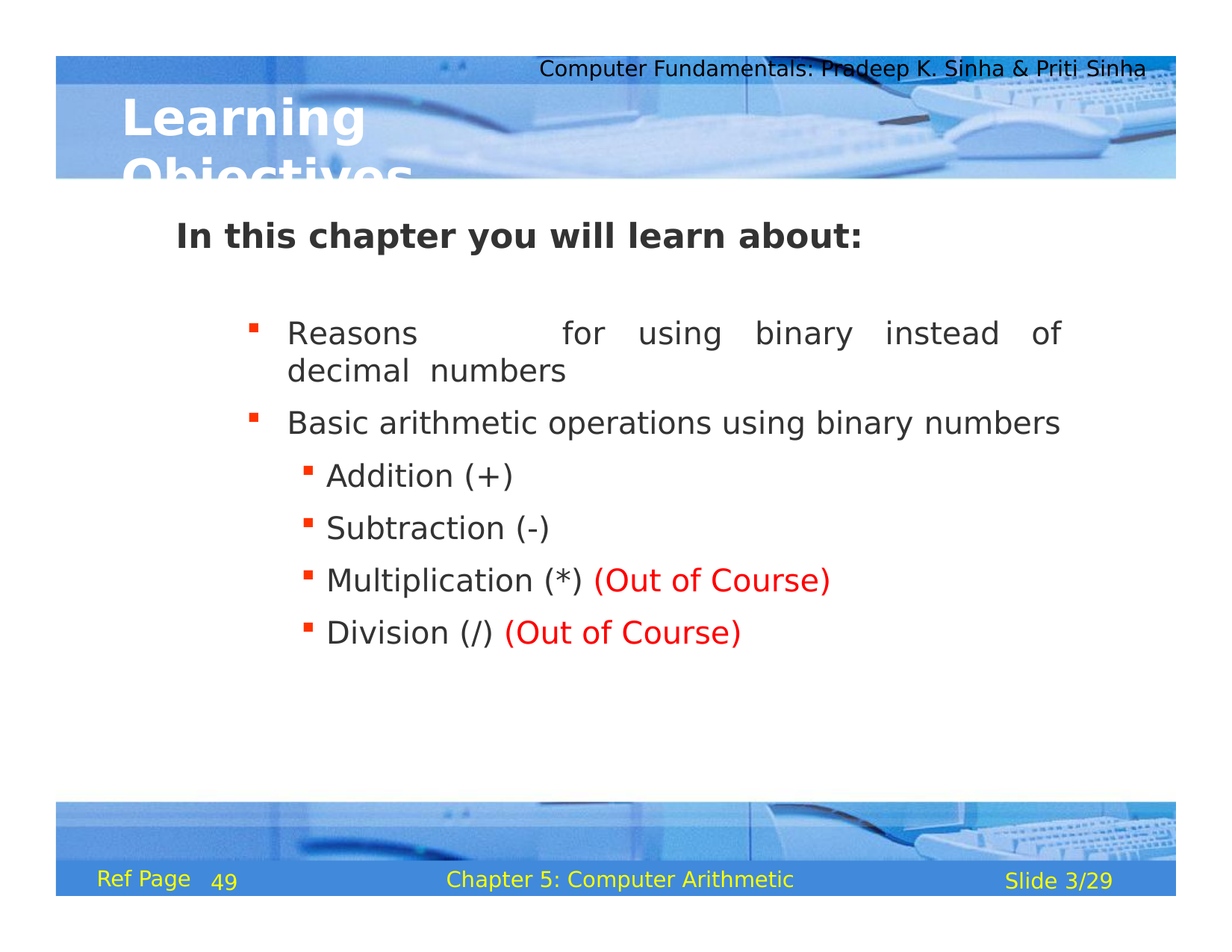

Computer Fundamentals: Pradeep K. Sinha & Priti Sinha
# Learning Objectives
In this chapter you will learn about:

Reasons	for	using	binary	instead	of	decimal  numbers
Basic arithmetic operations using binary numbers
Addition (+)
Subtraction (-)
Multiplication (*) (Out of Course)
Division (/) (Out of Course)

Ref Page
Chapter 5: Computer Arithmetic
Slide 3/29
49